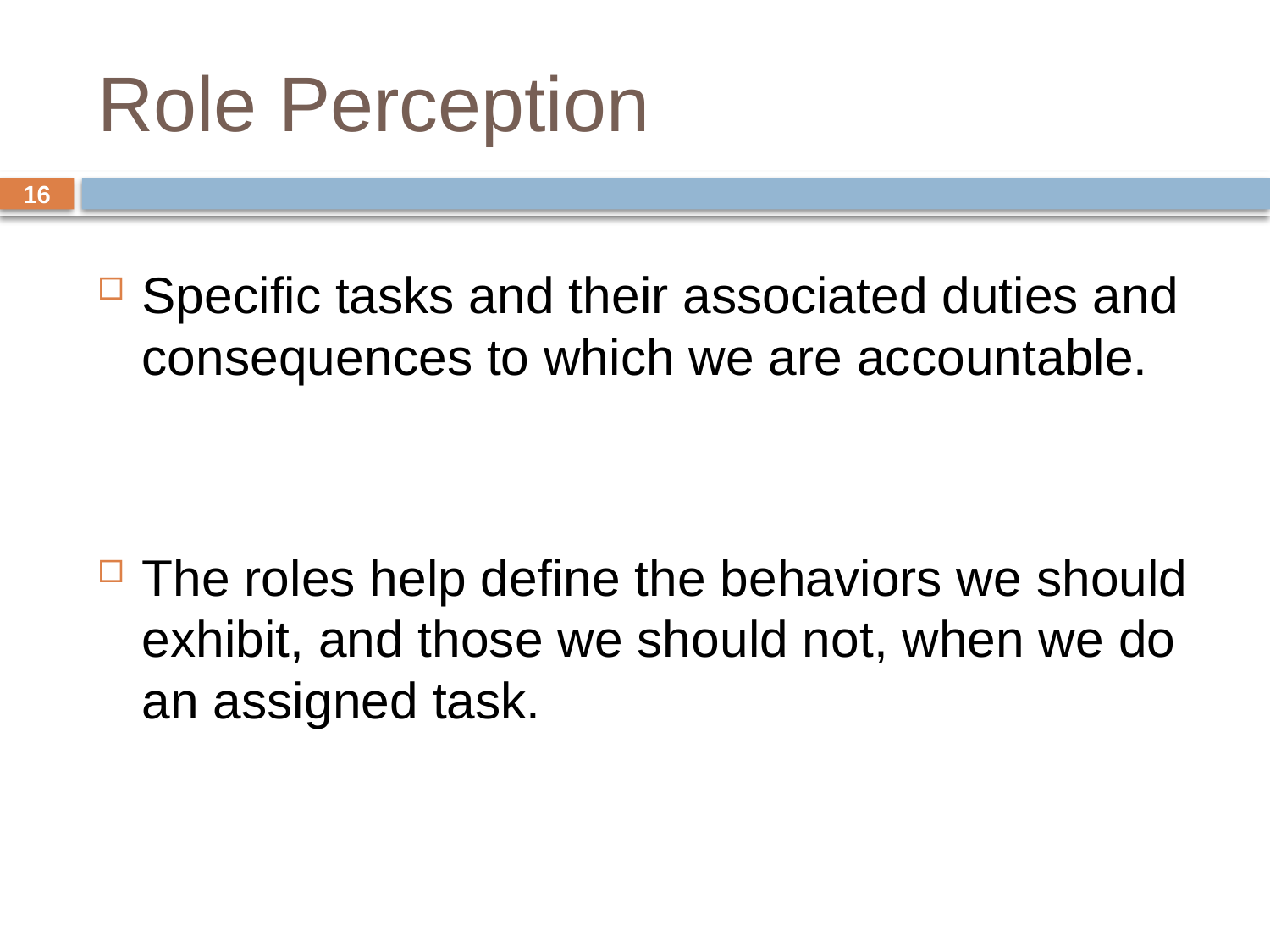

# Role Perception
16
Specific tasks and their associated duties and consequences to which we are accountable.

The roles help define the behaviors we should exhibit, and those we should not, when we do an assigned task.